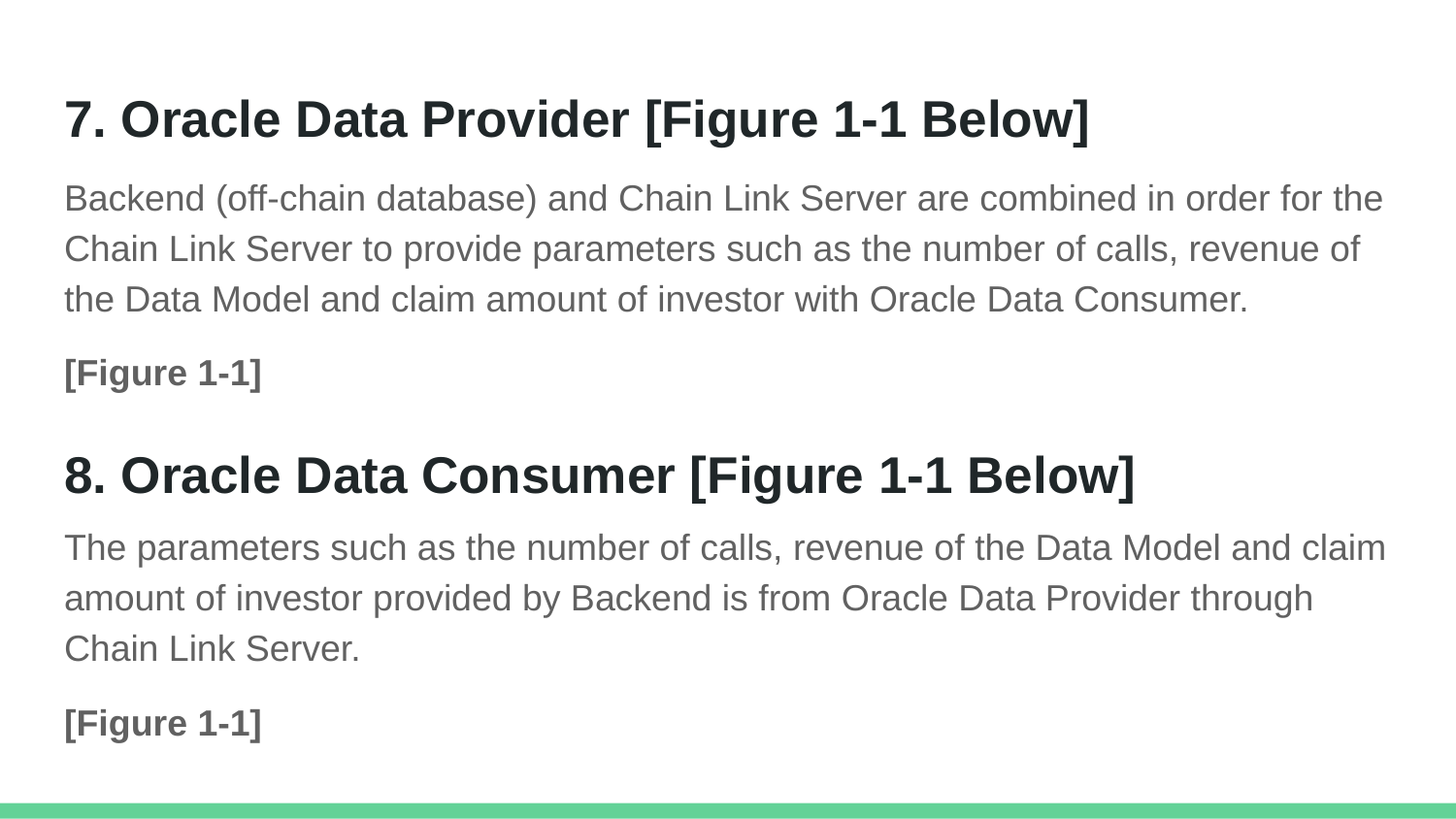

# 7. Oracle Data Provider [Figure 1-1 Below]
Backend (off-chain database) and Chain Link Server are combined in order for the Chain Link Server to provide parameters such as the number of calls, revenue of the Data Model and claim amount of investor with Oracle Data Consumer.
[Figure 1-1]
8. Oracle Data Consumer [Figure 1-1 Below]
The parameters such as the number of calls, revenue of the Data Model and claim amount of investor provided by Backend is from Oracle Data Provider through Chain Link Server.
[Figure 1-1]